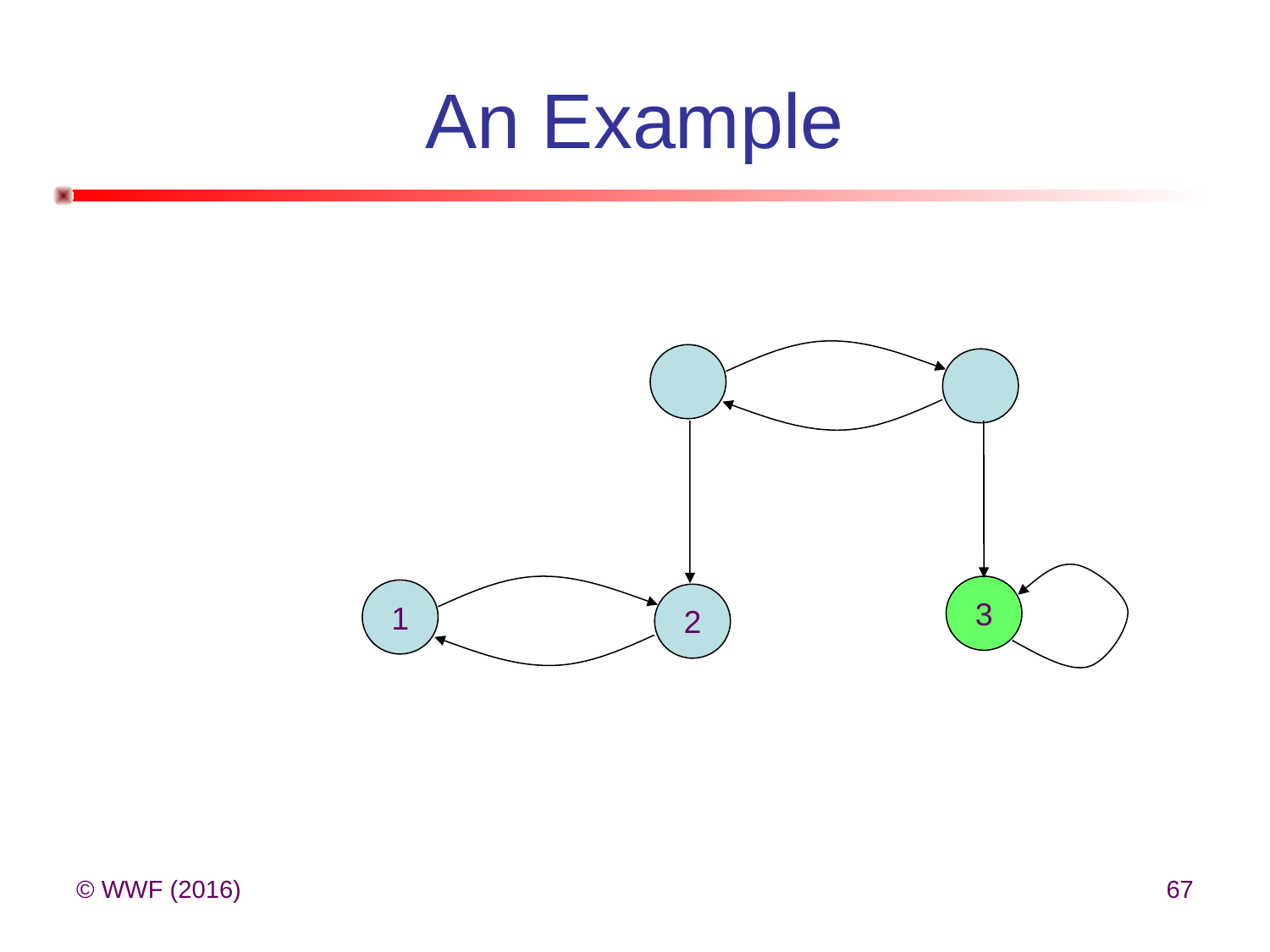

# An Example

3
1
2

© WWF (2016)
67